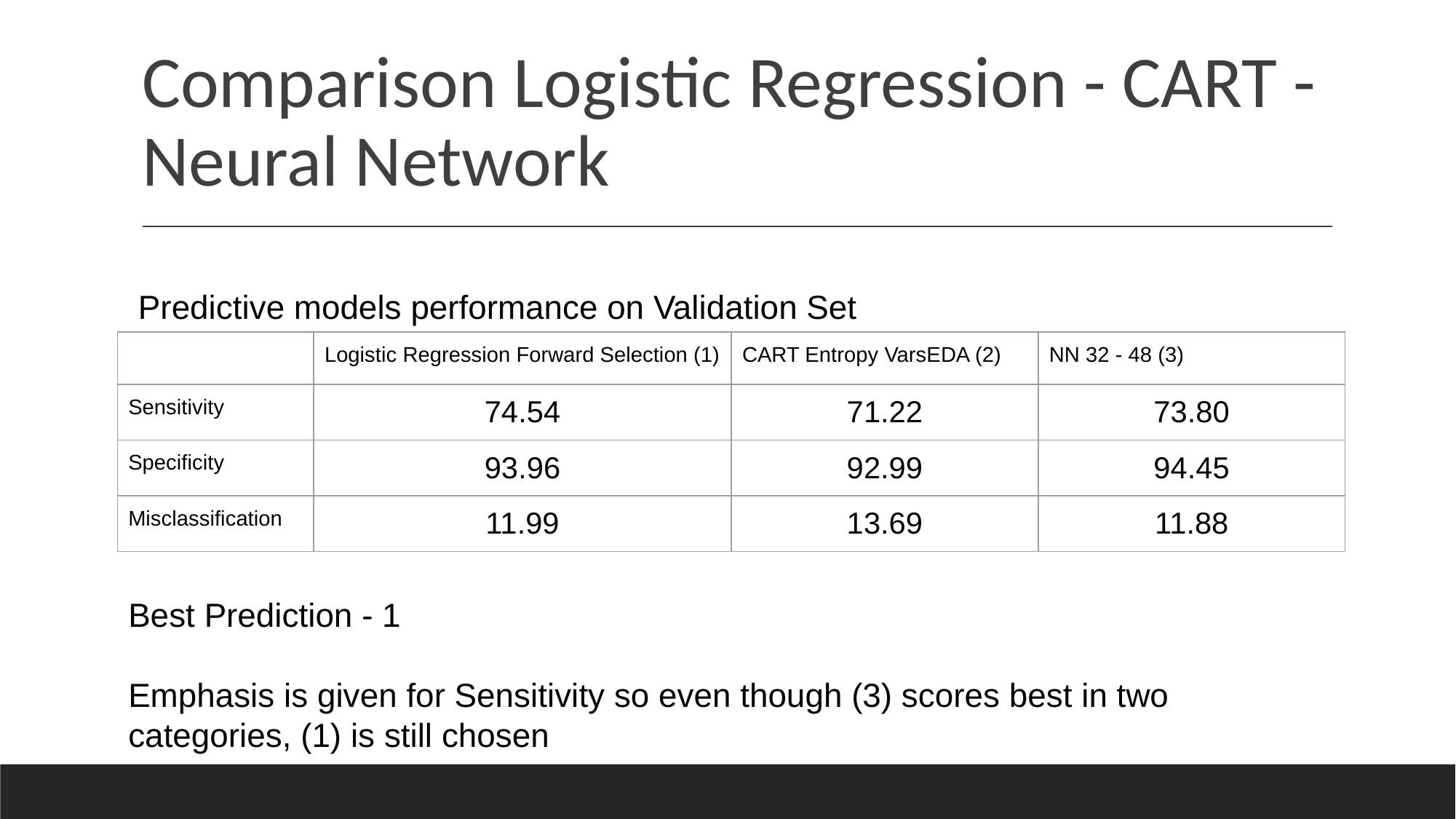

# Comparison Logistic Regression - CART - Neural Network
Predictive models performance on Validation Set
|  | Logistic Regression Forward Selection (1) | CART Entropy VarsEDA (2) | NN 32 - 48 (3) |
| --- | --- | --- | --- |
| Sensitivity | 74.54 | 71.22 | 73.80 |
| Specificity | 93.96 | 92.99 | 94.45 |
| Misclassification | 11.99 | 13.69 | 11.88 |
Best Prediction - 1
Emphasis is given for Sensitivity so even though (3) scores best in two categories, (1) is still chosen